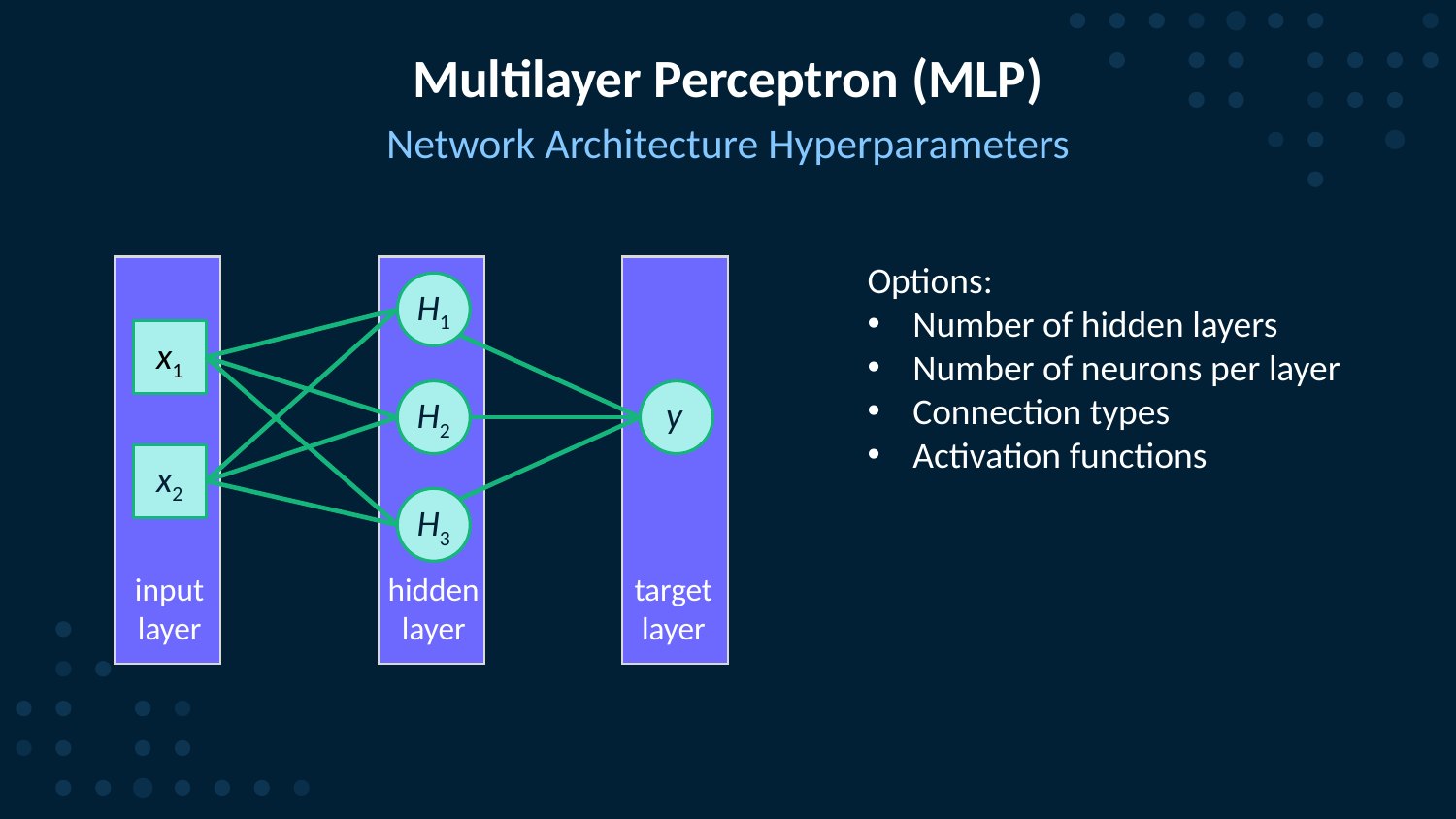

# Multilayer Perceptron (MLP)
Network Architecture Hyperparameters
Options:
Number of hidden layers
Number of neurons per layer
Connection types
Activation functions

H1
x1
H2
y
x2
H3
input
layer
hidden
layer
target
layer